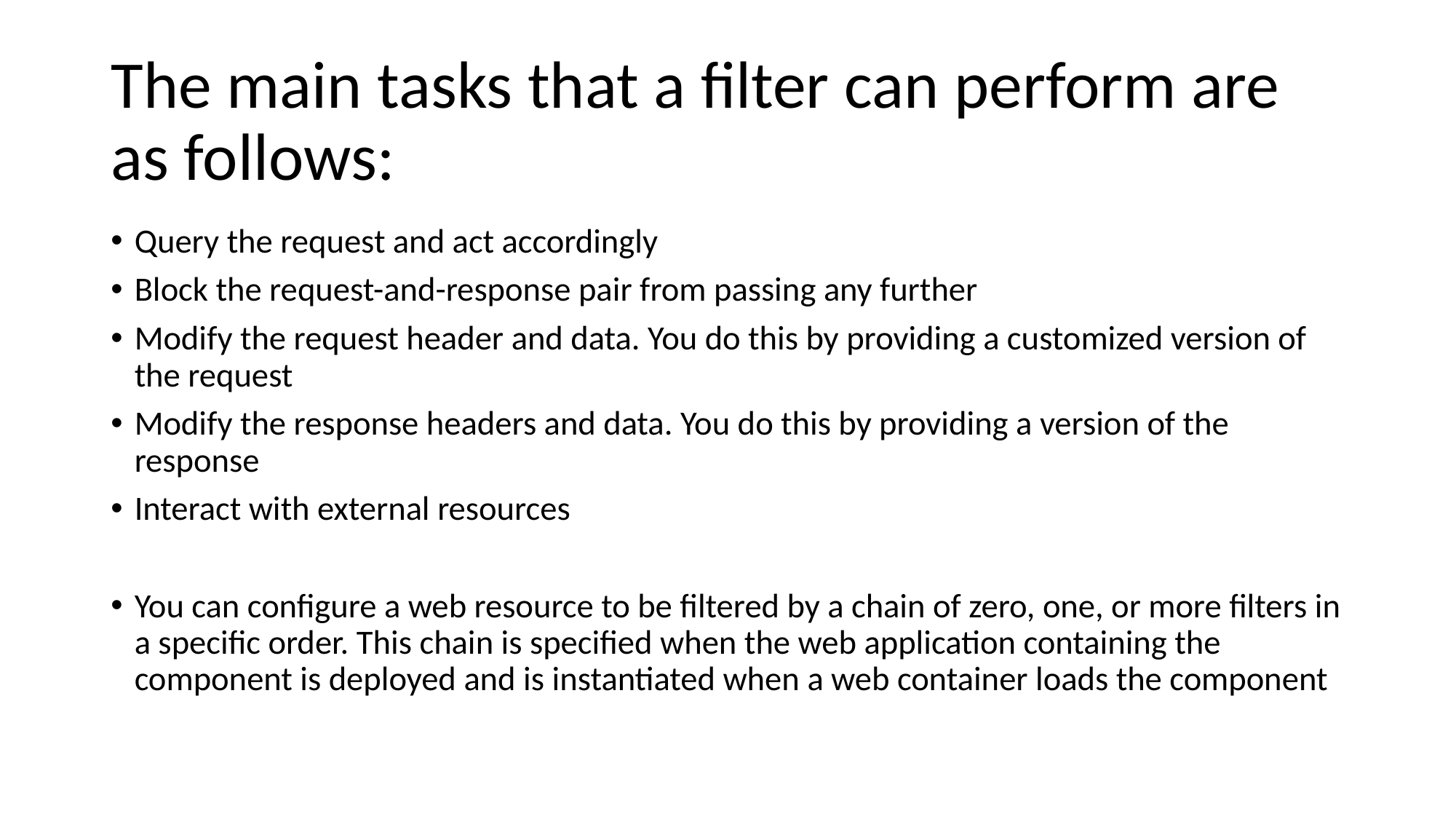

# The main tasks that a filter can perform are as follows:
Query the request and act accordingly
Block the request-and-response pair from passing any further
Modify the request header and data. You do this by providing a customized version of the request
Modify the response headers and data. You do this by providing a version of the response
Interact with external resources

You can configure a web resource to be filtered by a chain of zero, one, or more filters in a specific order. This chain is specified when the web application containing the component is deployed and is instantiated when a web container loads the component